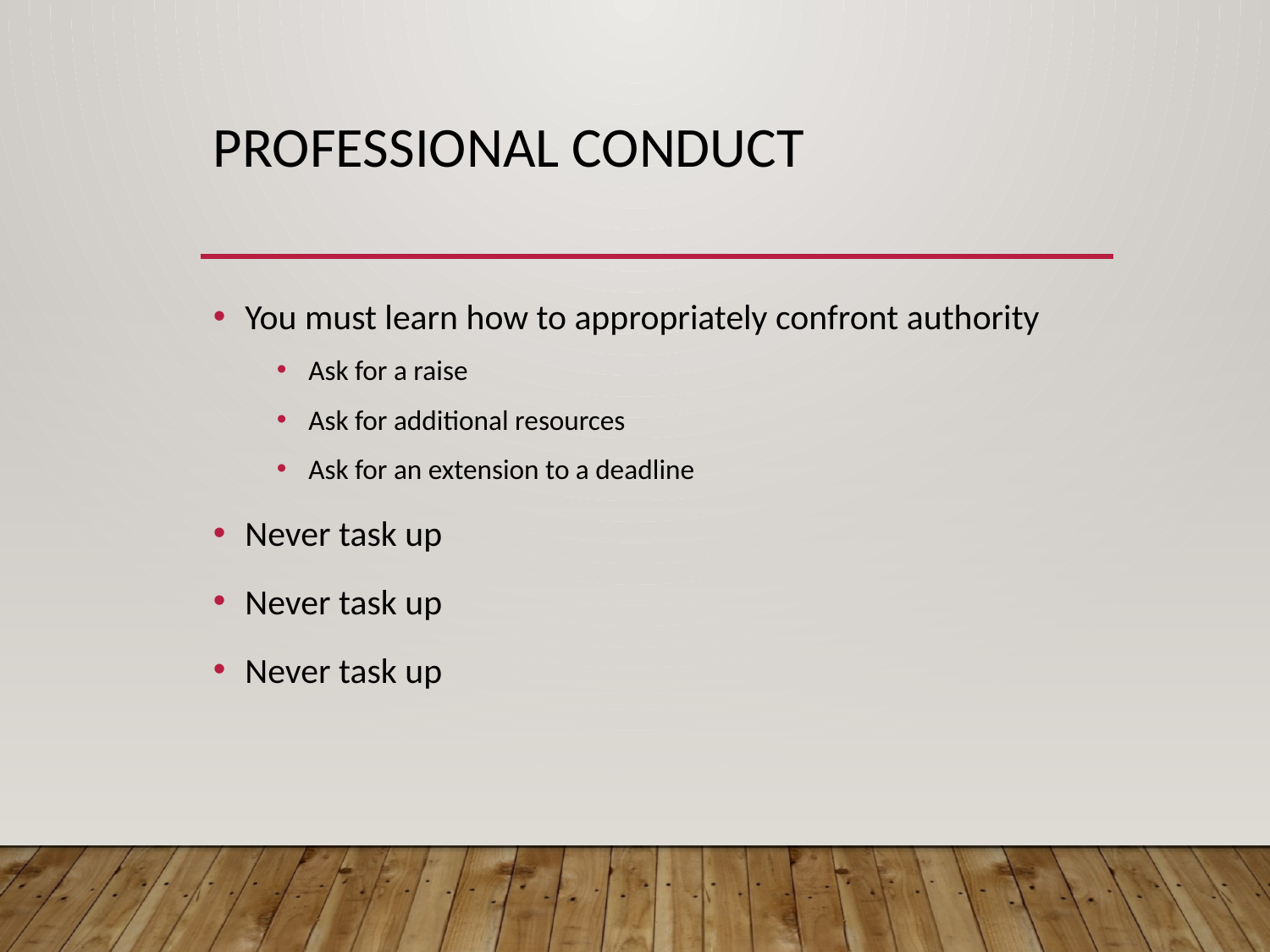

# Professional Conduct
You must learn how to appropriately confront authority
Ask for a raise
Ask for additional resources
Ask for an extension to a deadline
Never task up
Never task up
Never task up